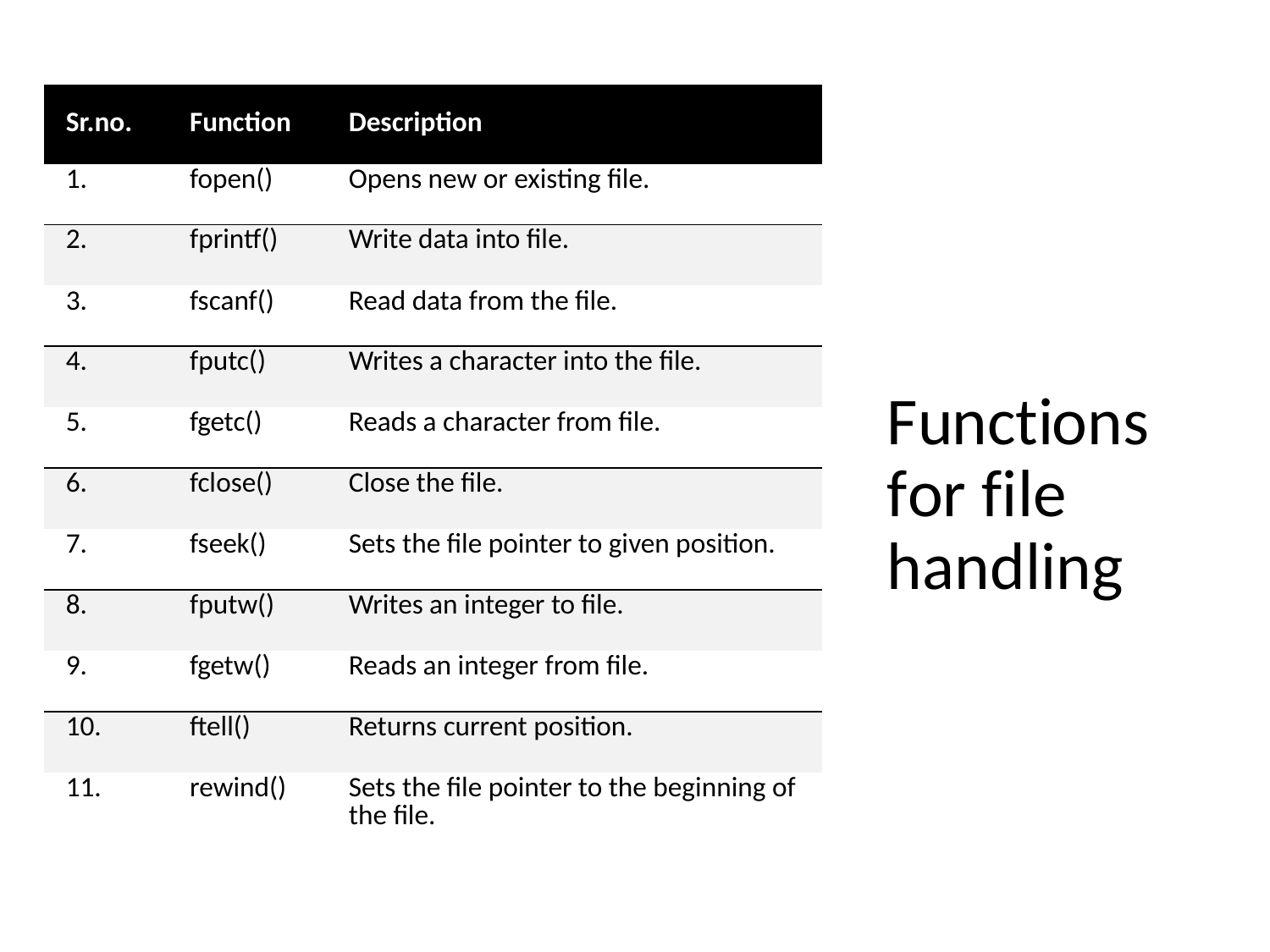

| Sr.no. | Function | Description |
| --- | --- | --- |
| 1. | fopen() | Opens new or existing file. |
| 2. | fprintf() | Write data into file. |
| 3. | fscanf() | Read data from the file. |
| 4. | fputc() | Writes a character into the file. |
| 5. | fgetc() | Reads a character from file. |
| 6. | fclose() | Close the file. |
| 7. | fseek() | Sets the file pointer to given position. |
| 8. | fputw() | Writes an integer to file. |
| 9. | fgetw() | Reads an integer from file. |
| 10. | ftell() | Returns current position. |
| 11. | rewind() | Sets the file pointer to the beginning of the file. |
# Functions for file handling